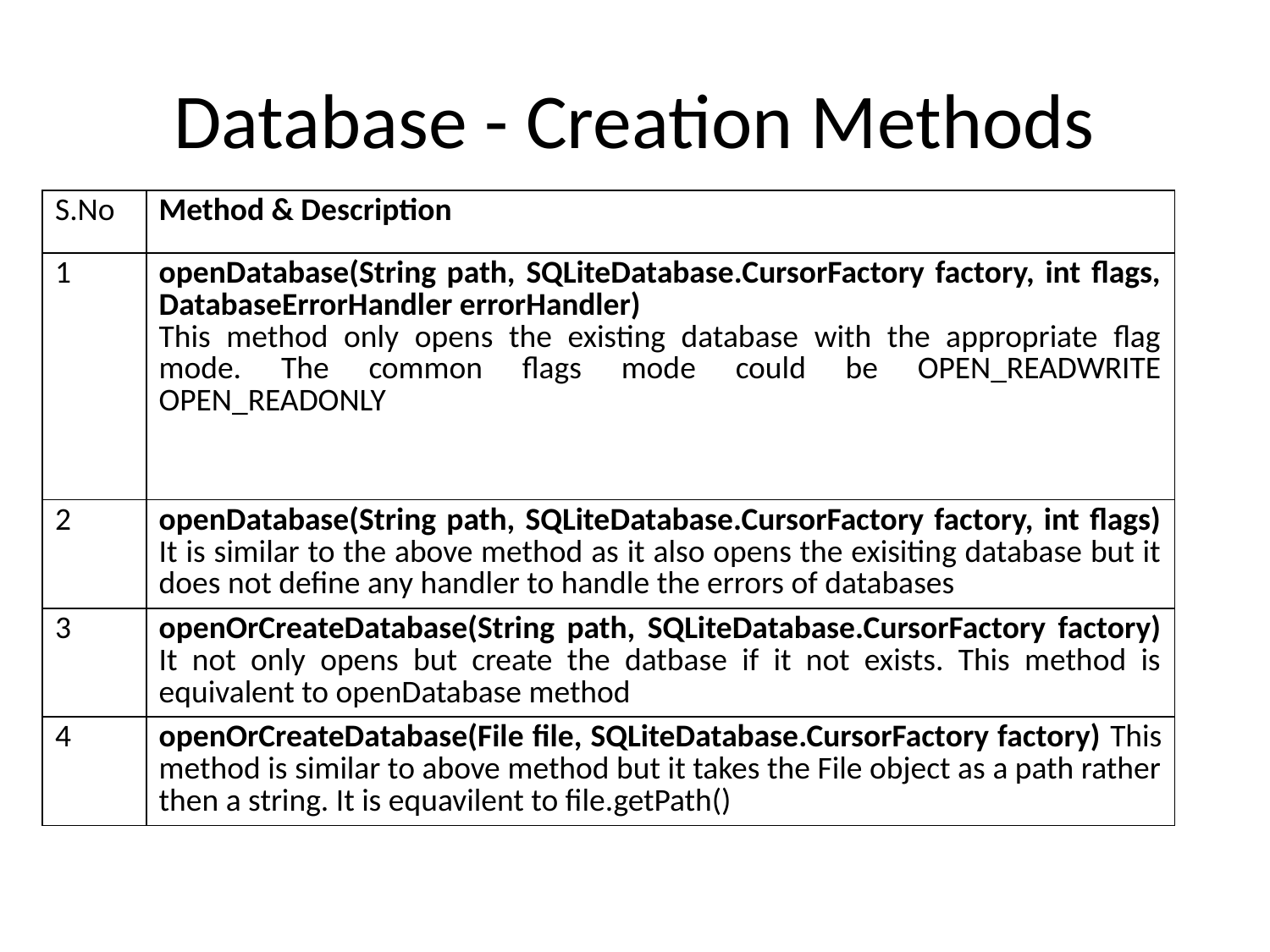

# Database - Creation Methods
| S.No | Method & Description |
| --- | --- |
| 1 | openDatabase(String path, SQLiteDatabase.CursorFactory factory, int flags, DatabaseErrorHandler errorHandler) This method only opens the existing database with the appropriate flag mode. The common flags mode could be OPEN\_READWRITE OPEN\_READONLY |
| 2 | openDatabase(String path, SQLiteDatabase.CursorFactory factory, int flags) It is similar to the above method as it also opens the exisiting database but it does not define any handler to handle the errors of databases |
| 3 | openOrCreateDatabase(String path, SQLiteDatabase.CursorFactory factory) It not only opens but create the datbase if it not exists. This method is equivalent to openDatabase method |
| 4 | openOrCreateDatabase(File file, SQLiteDatabase.CursorFactory factory) This method is similar to above method but it takes the File object as a path rather then a string. It is equavilent to file.getPath() |